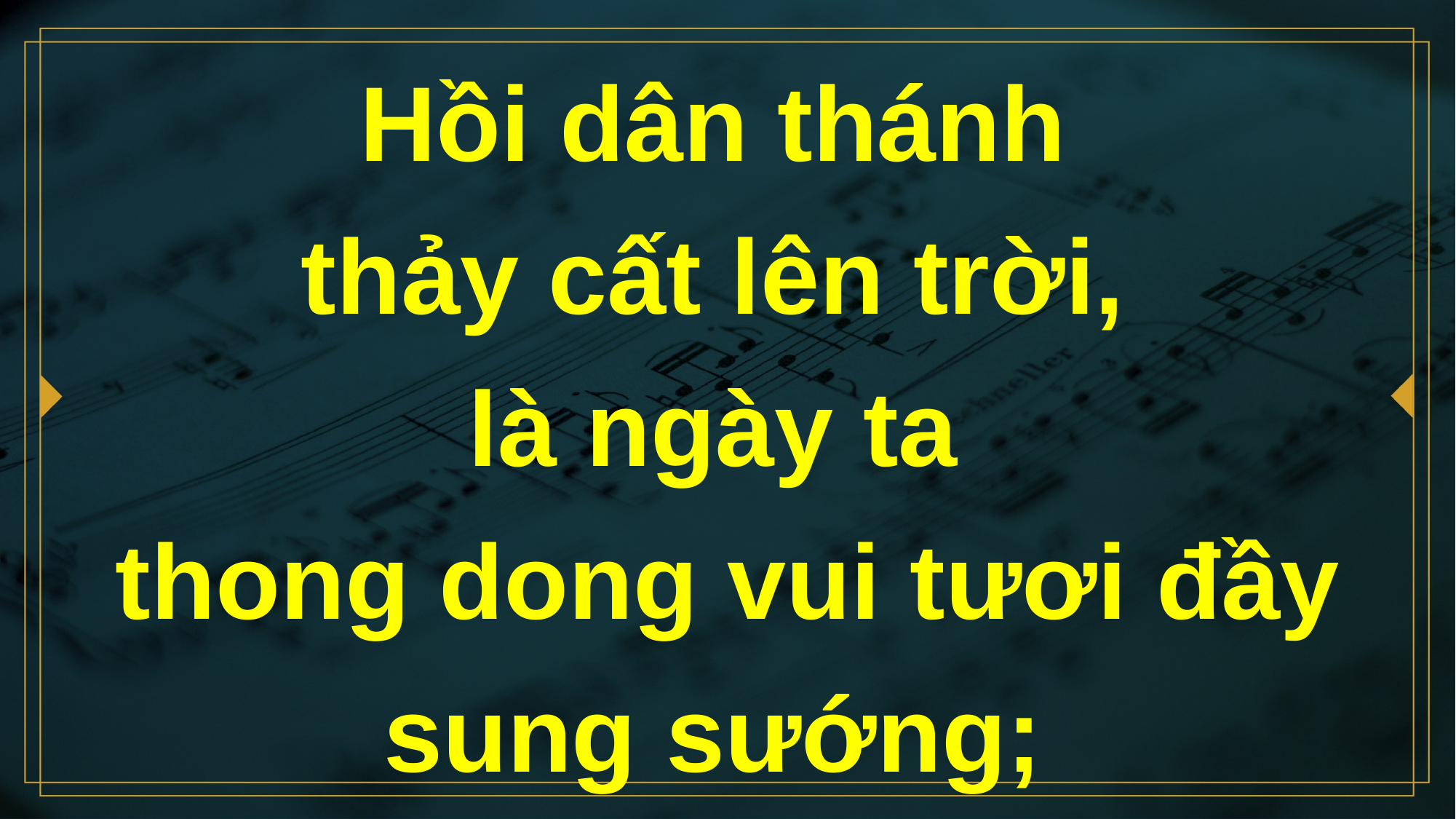

# Hồi dân thánh thảy cất lên trời, là ngày ta thong dong vui tươi đầy sung sướng;